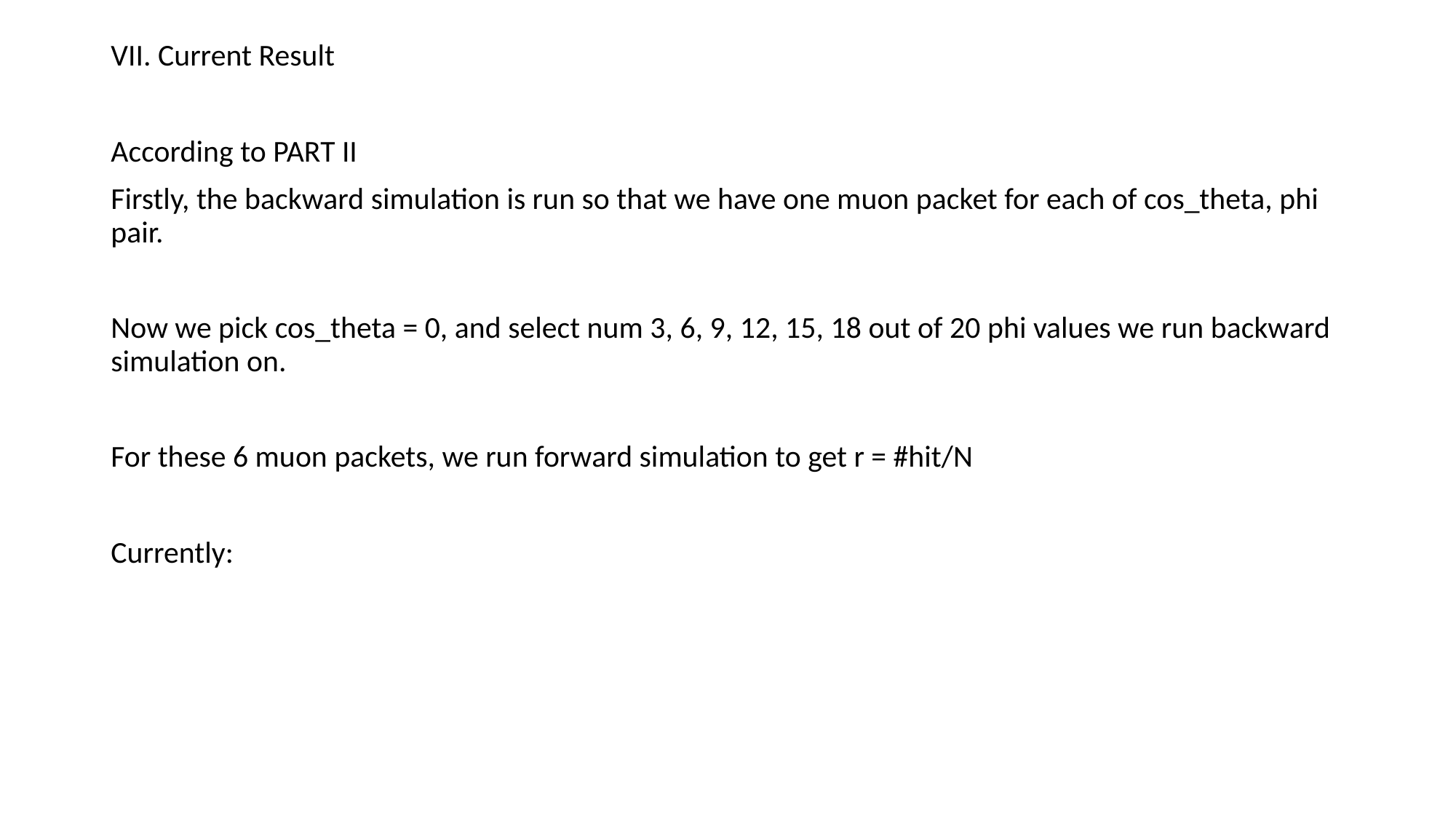

VII. Current Result

According to PART II
Firstly, the backward simulation is run so that we have one muon packet for each of cos_theta, phi pair.

Now we pick cos_theta = 0, and select num 3, 6, 9, 12, 15, 18 out of 20 phi values we run backward simulation on.

For these 6 muon packets, we run forward simulation to get r = #hit/N

Currently: